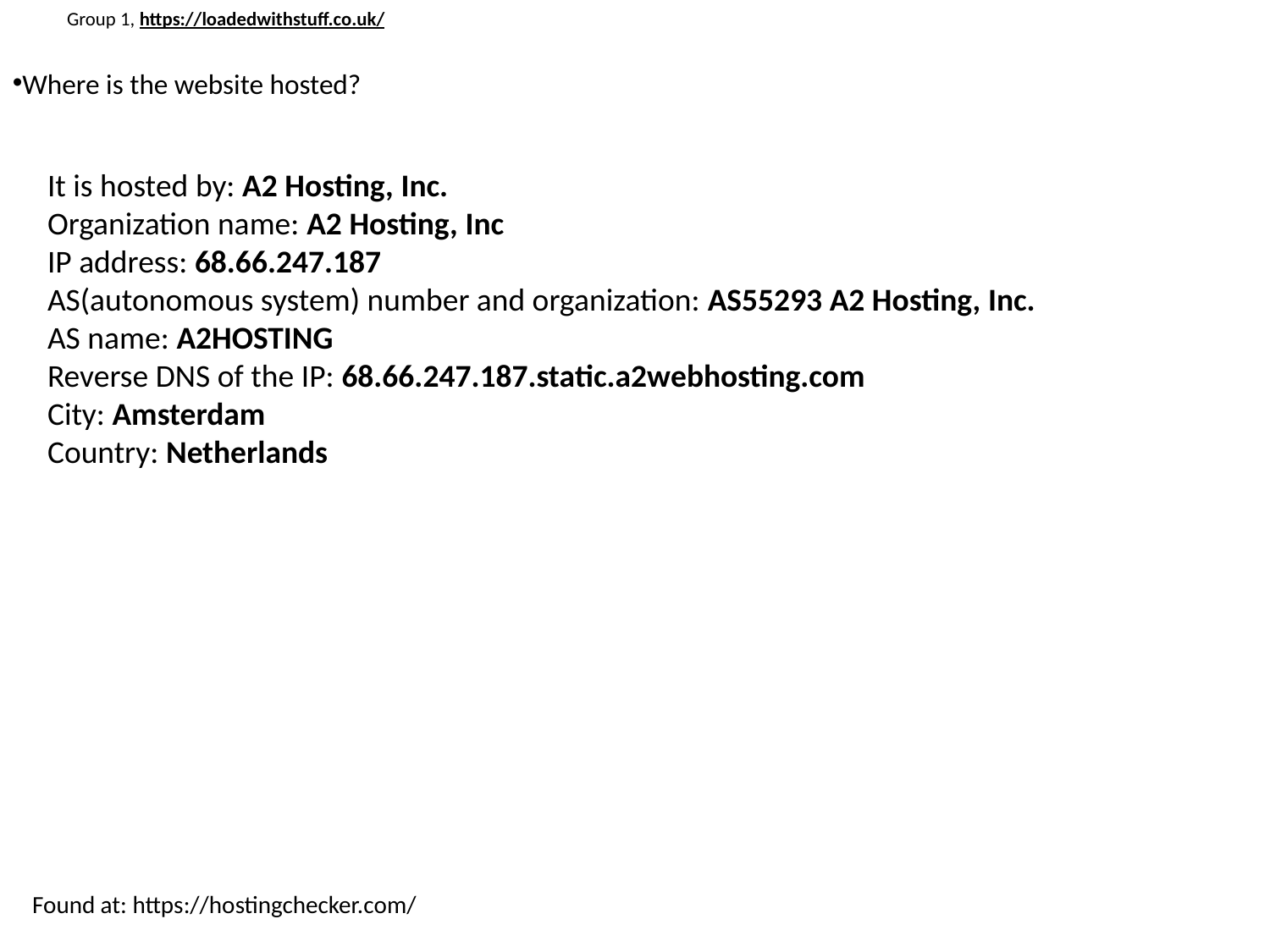

Group 1, https://loadedwithstuff.co.uk/
Where is the website hosted?
It is hosted by: A2 Hosting, Inc.
Organization name: A2 Hosting, Inc
IP address: 68.66.247.187
AS(autonomous system) number and organization: AS55293 A2 Hosting, Inc.
AS name: A2HOSTING
Reverse DNS of the IP: 68.66.247.187.static.a2webhosting.com
City: Amsterdam
Country: Netherlands

Found at: https://hostingchecker.com/